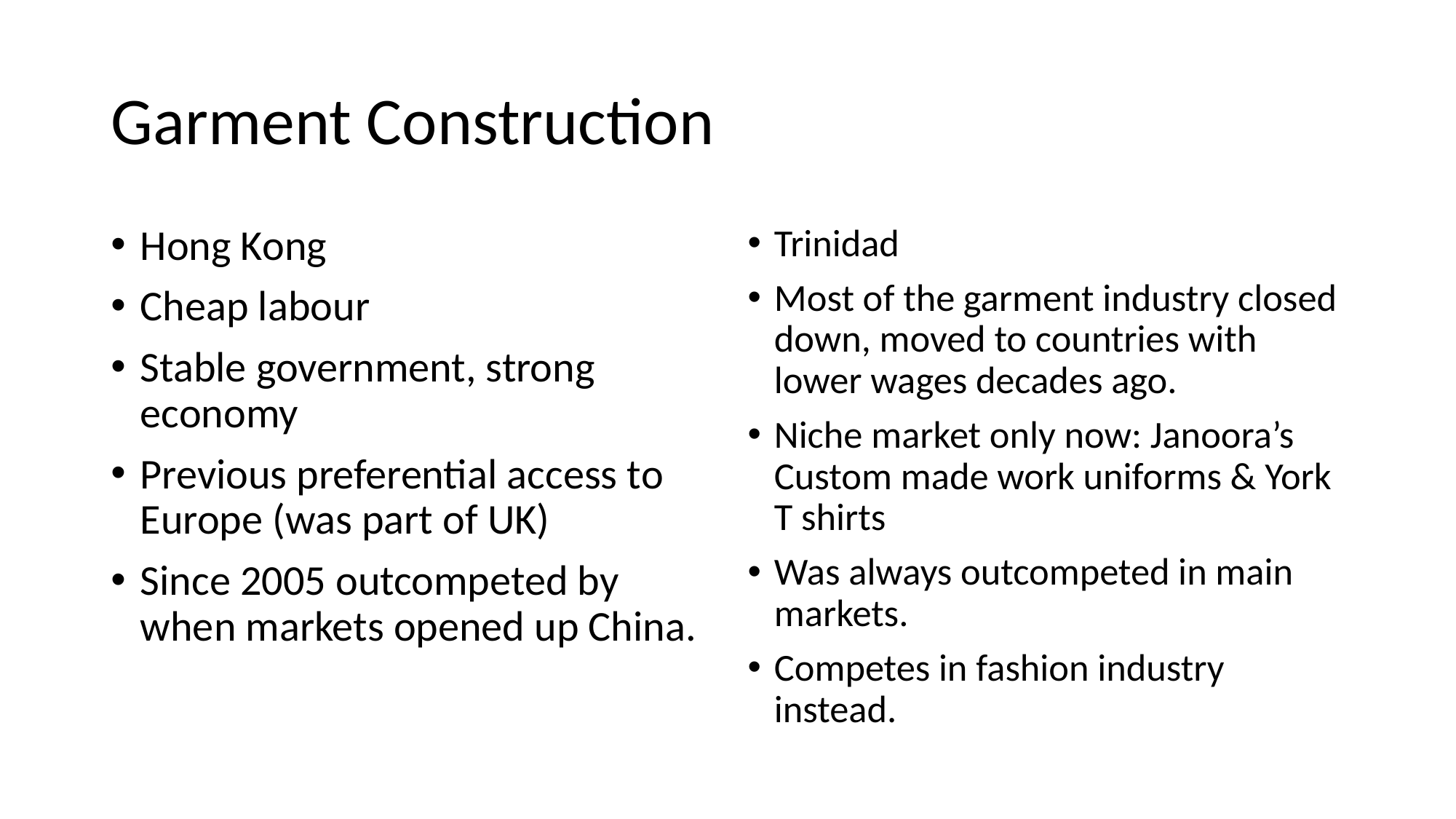

# Garment Construction
Hong Kong
Cheap labour
Stable government, strong economy
Previous preferential access to Europe (was part of UK)
Since 2005 outcompeted by  when markets opened up China.
Trinidad
Most of the garment industry closed down, moved to countries with lower wages decades ago.
Niche market only now: Janoora’s Custom made work uniforms & York T shirts
Was always outcompeted in main markets.
Competes in fashion industry instead.